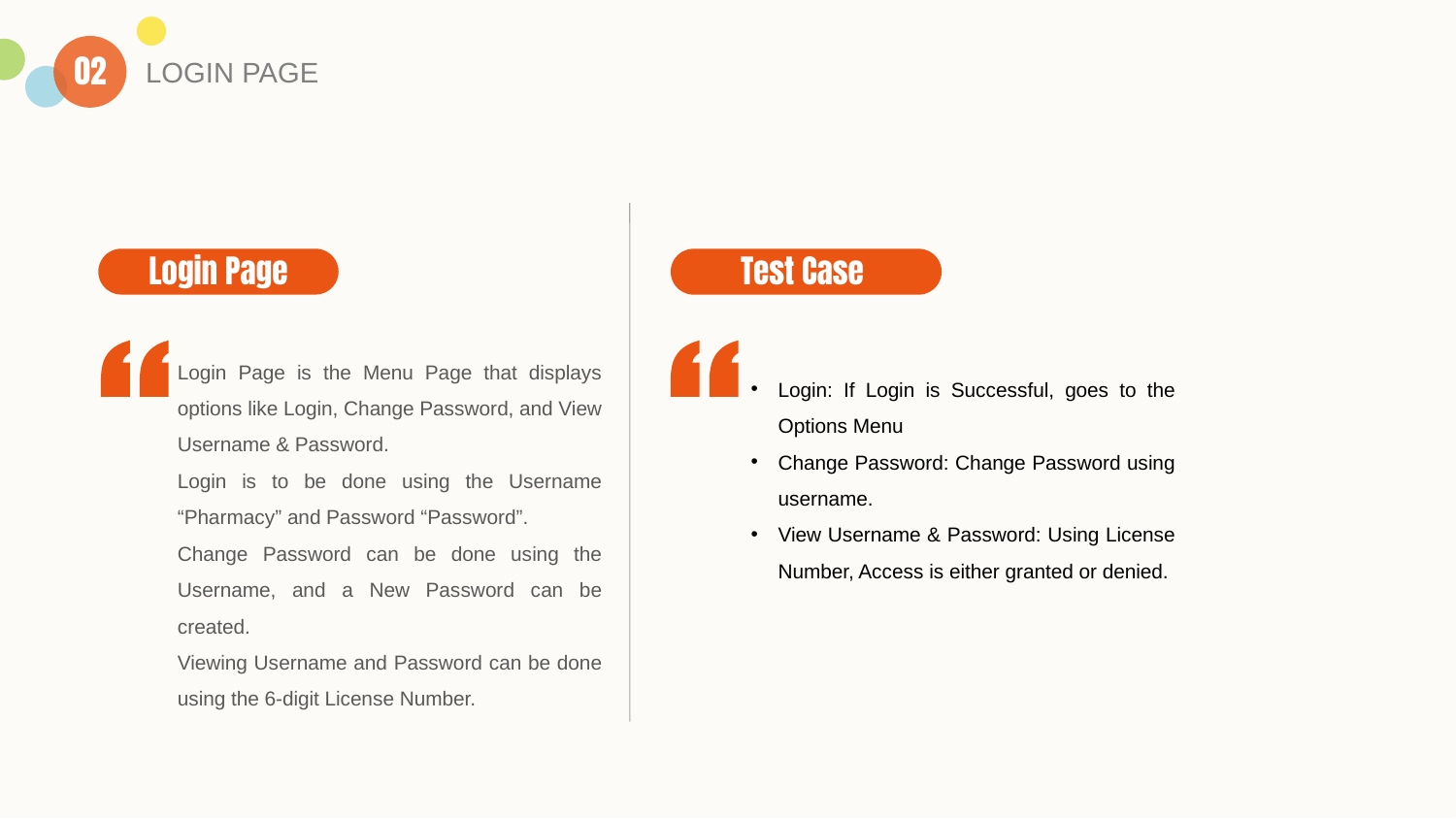

02
LOGIN PAGE

Test Case
Login Page

Login Page is the Menu Page that displays options like Login, Change Password, and View Username & Password.
Login is to be done using the Username “Pharmacy” and Password “Password”.
Change Password can be done using the Username, and a New Password can be created.
Viewing Username and Password can be done using the 6-digit License Number.
Login: If Login is Successful, goes to the Options Menu
Change Password: Change Password using username.
View Username & Password: Using License Number, Access is either granted or denied.